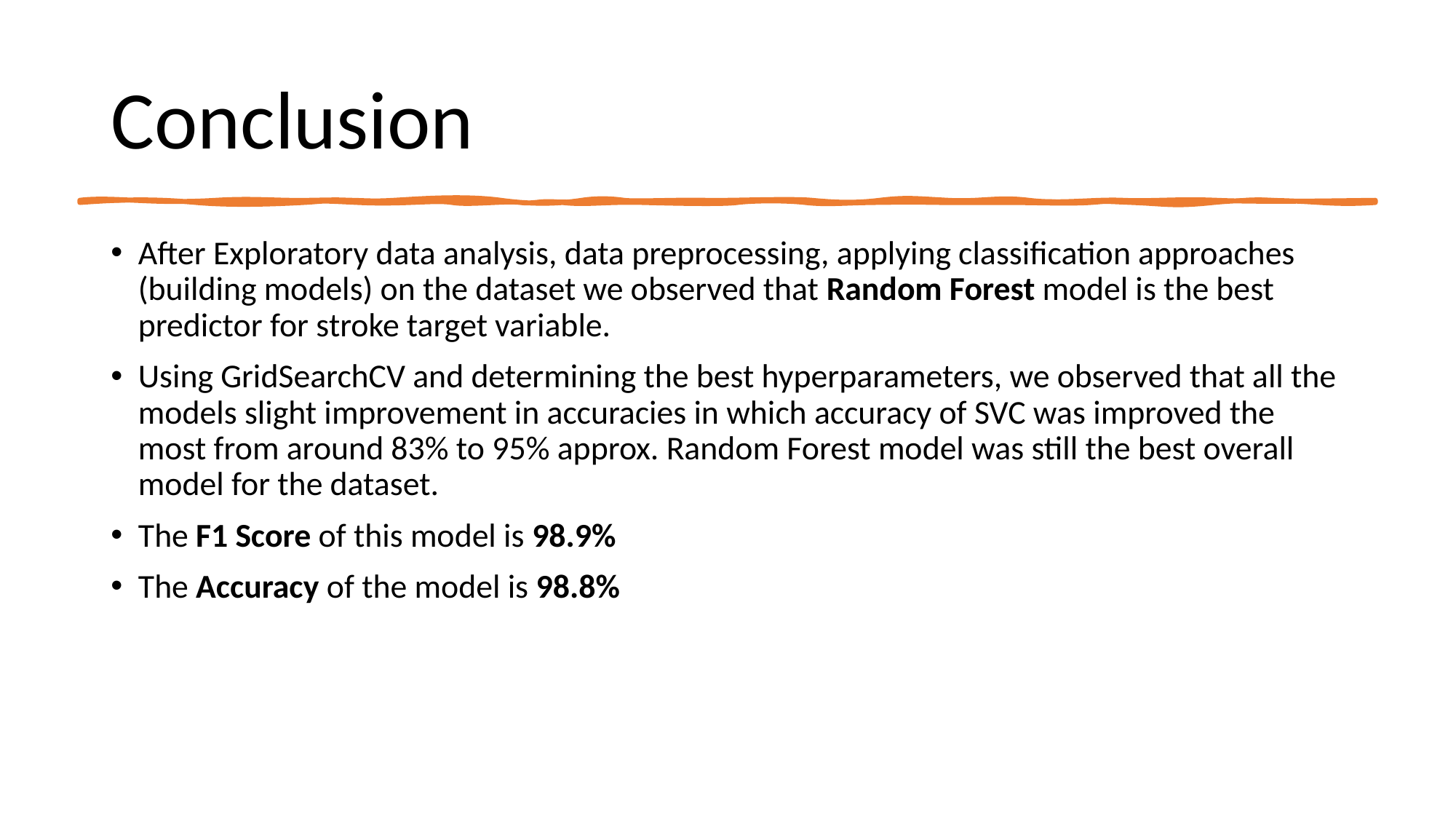

# Conclusion

After Exploratory data analysis, data preprocessing, applying classification approaches (building models) on the dataset we observed that Random Forest model is the best predictor for stroke target variable.
Using GridSearchCV and determining the best hyperparameters, we observed that all the models slight improvement in accuracies in which accuracy of SVC was improved the most from around 83% to 95% approx. Random Forest model was still the best overall model for the dataset.
The F1 Score of this model is 98.9%
The Accuracy of the model is 98.8%